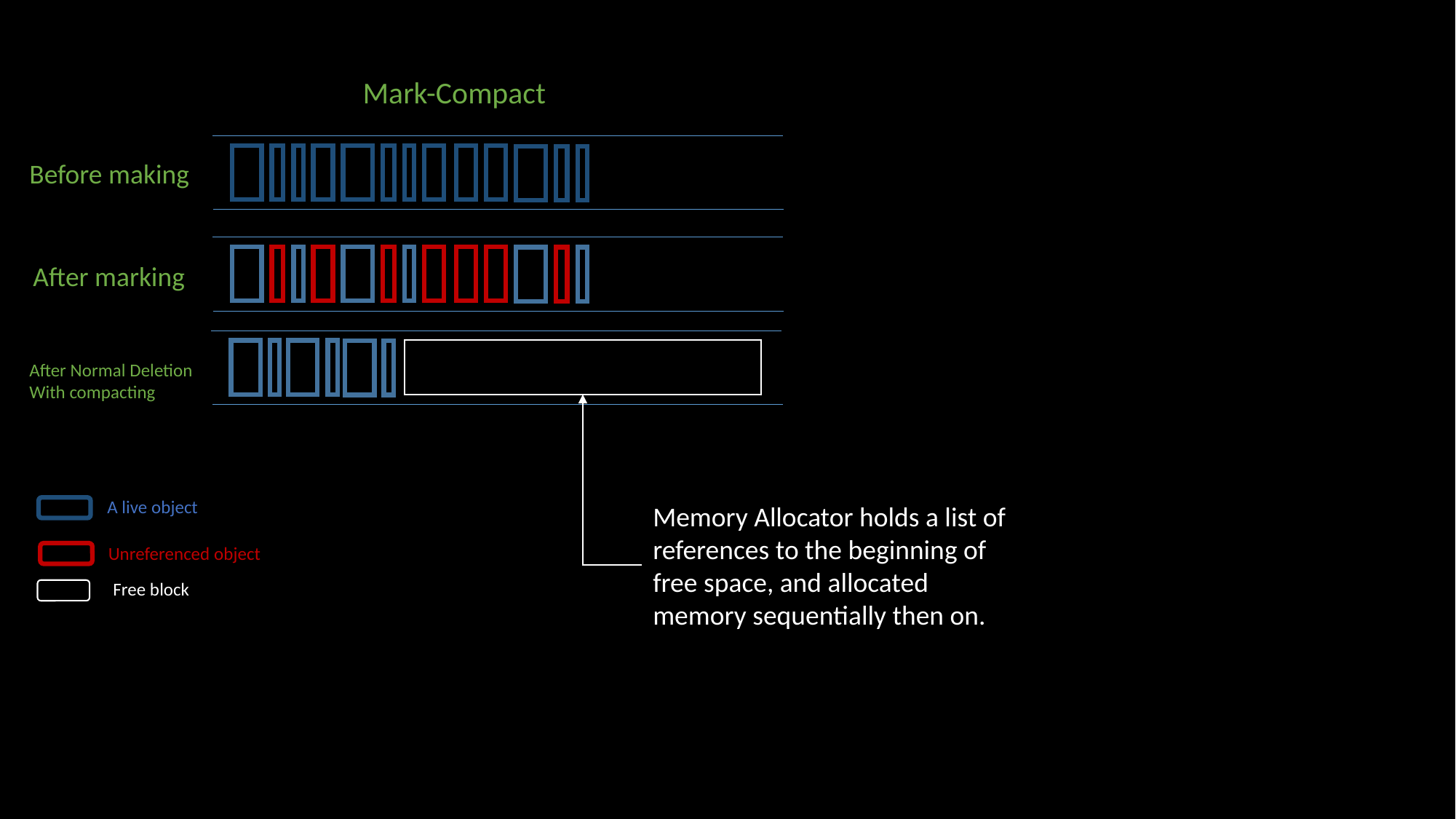

Mark-Compact

Before making

After marking

After Normal Deletion
With compacting
A live object
Memory Allocator holds a list of references to the beginning of free space, and allocated memory sequentially then on.

Unreferenced object

Free block